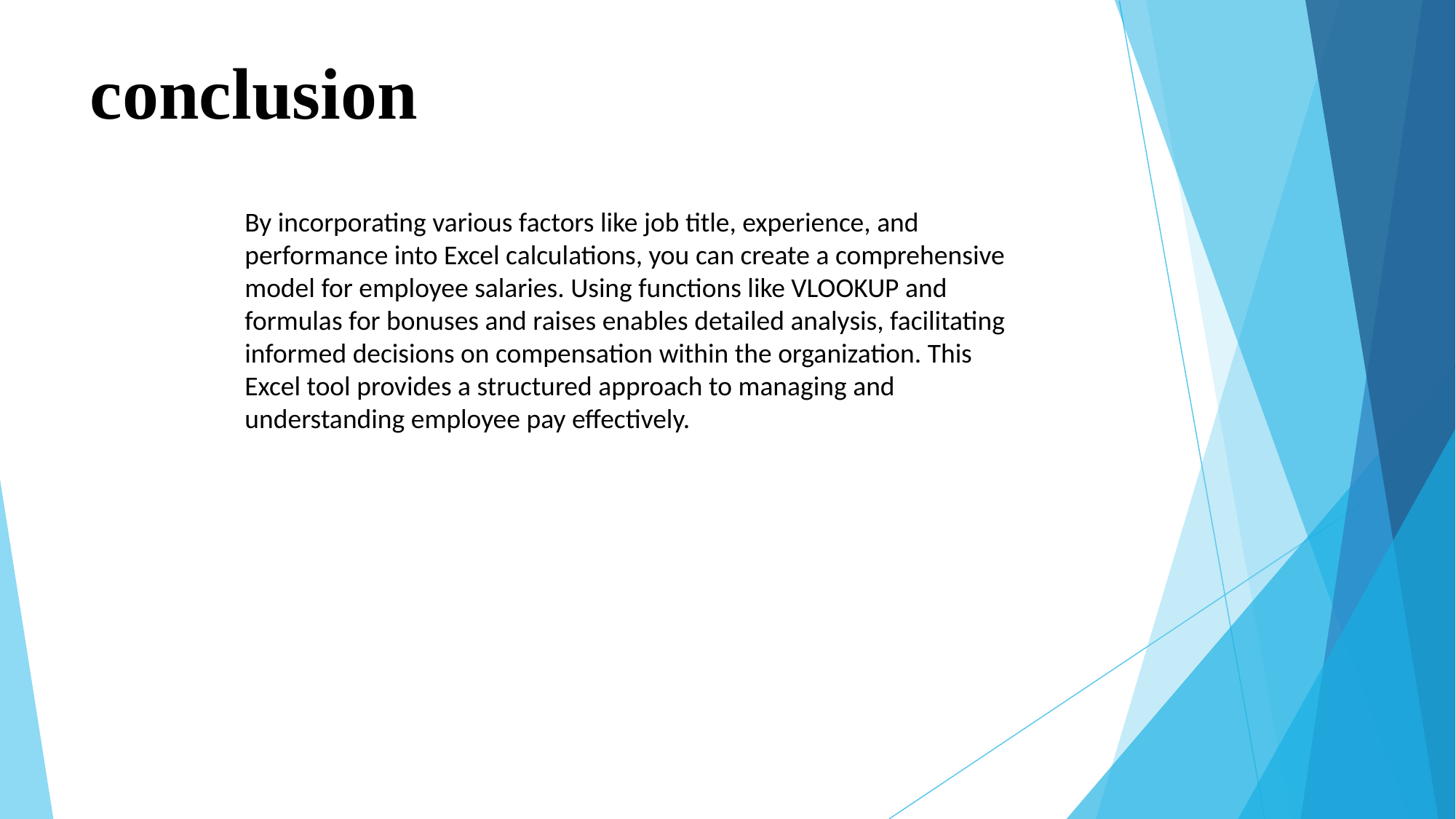

# conclusion
By incorporating various factors like job title, experience, and performance into Excel calculations, you can create a comprehensive model for employee salaries. Using functions like VLOOKUP and formulas for bonuses and raises enables detailed analysis, facilitating informed decisions on compensation within the organization. This Excel tool provides a structured approach to managing and understanding employee pay effectively.